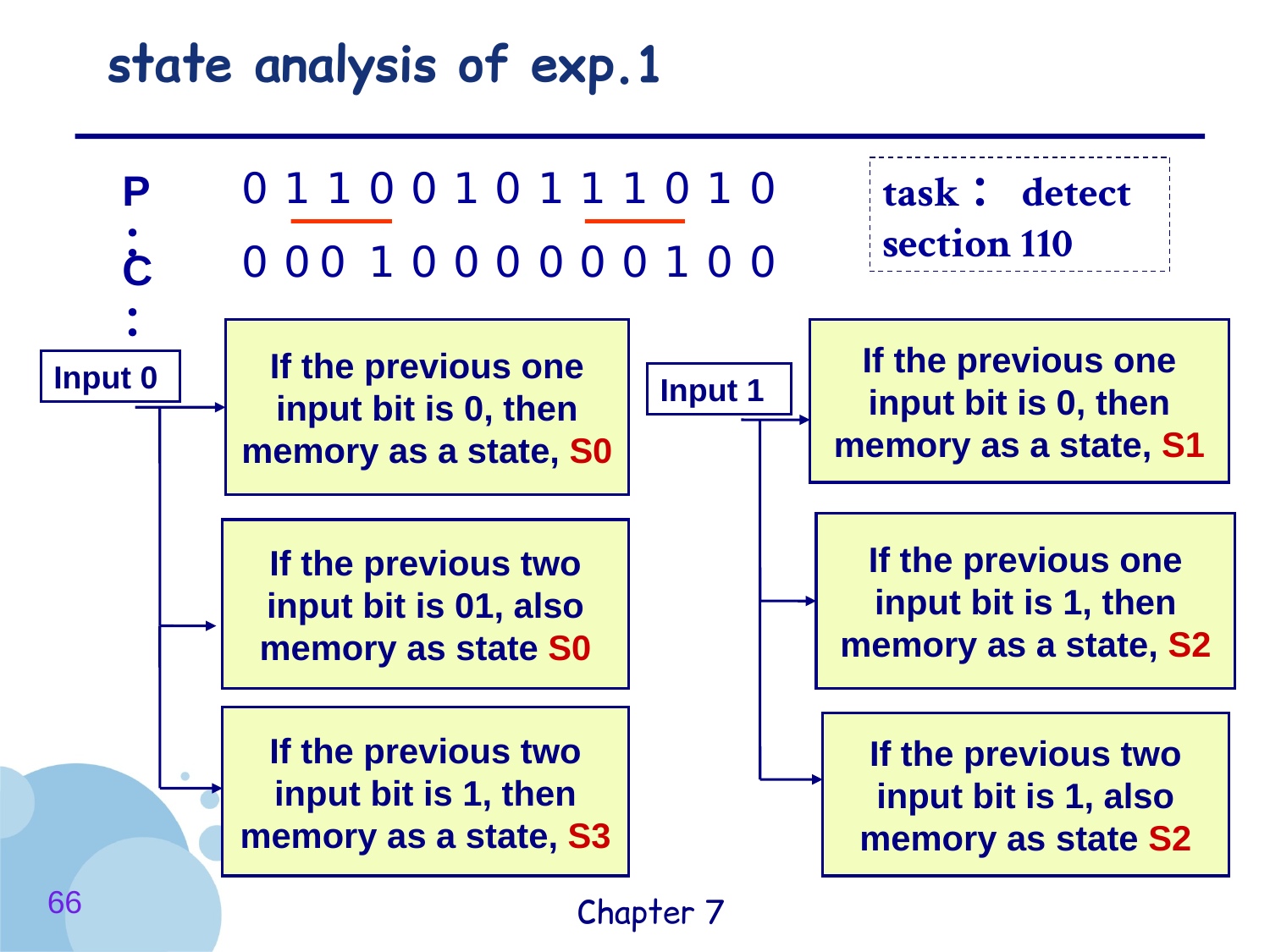

# state analysis of exp.1
P：
task：detect section 110
| 0 | 1 | 1 | 0 | 0 | 1 | 0 | 1 | 1 | 1 | 0 | 1 | 0 |
| --- | --- | --- | --- | --- | --- | --- | --- | --- | --- | --- | --- | --- |

| 0 | 0 | 0 | 1 | 0 | 0 | 0 | 0 | 0 | 0 | 1 | 0 | 0 |
| --- | --- | --- | --- | --- | --- | --- | --- | --- | --- | --- | --- | --- |
C：
If the previous one input bit is 0, then memory as a state, S0

If the previous one input bit is 0, then memory as a state, S1

Input 0
Input 1

If the previous two input bit is 01, also memory as state S0

If the previous one input bit is 1, then memory as a state, S2

If the previous two input bit is 1, also memory as state S2

If the previous two input bit is 1, then memory as a state, S3